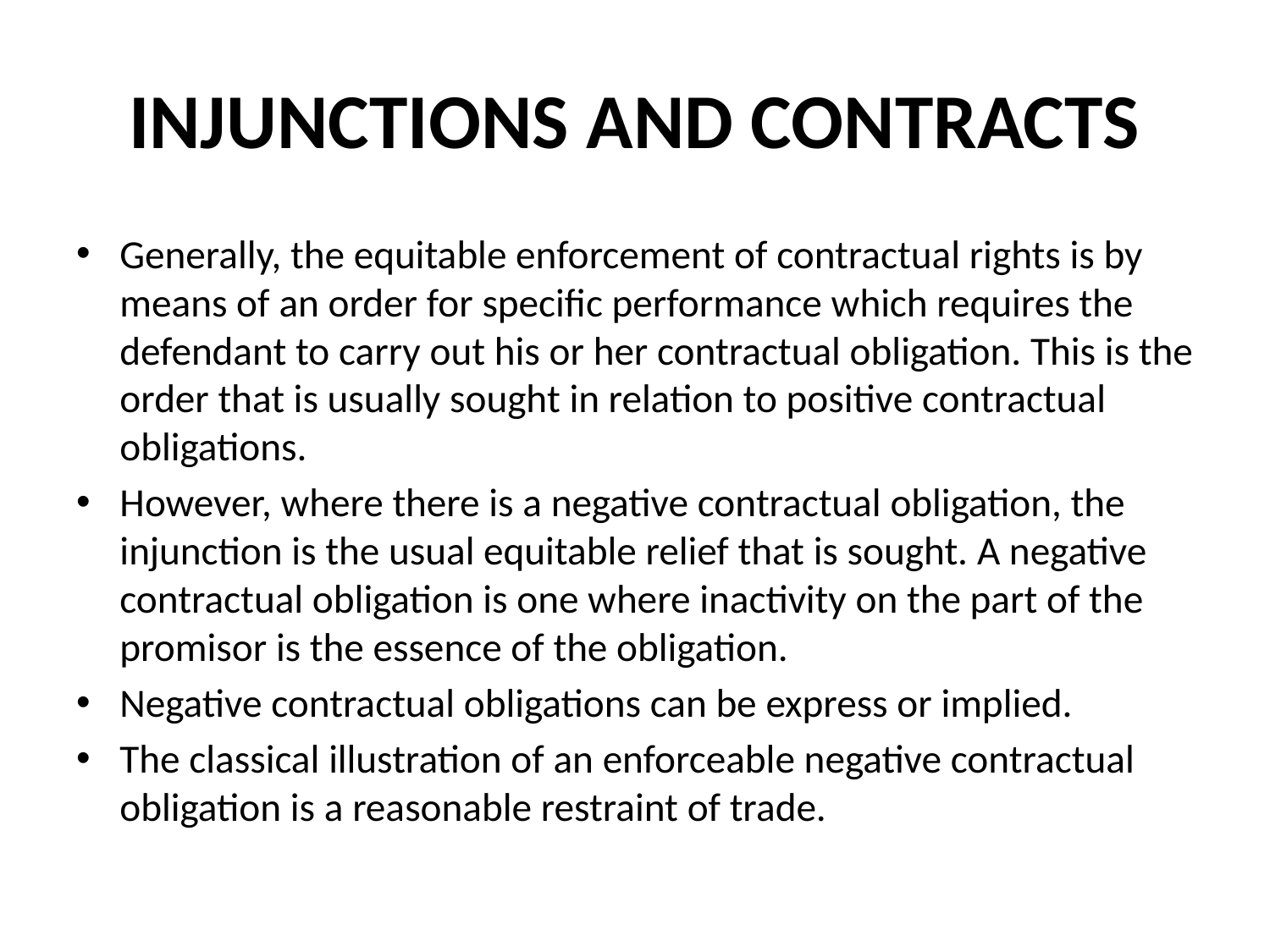

# INJUNCTIONS AND CONTRACTS
Generally, the equitable enforcement of contractual rights is by means of an order for specific performance which requires the defendant to carry out his or her contractual obligation. This is the order that is usually sought in relation to positive contractual obligations.
However, where there is a negative contractual obligation, the injunction is the usual equitable relief that is sought. A negative contractual obligation is one where inactivity on the part of the promisor is the essence of the obligation.
Negative contractual obligations can be express or implied.
The classical illustration of an enforceable negative contractual obligation is a reasonable restraint of trade.